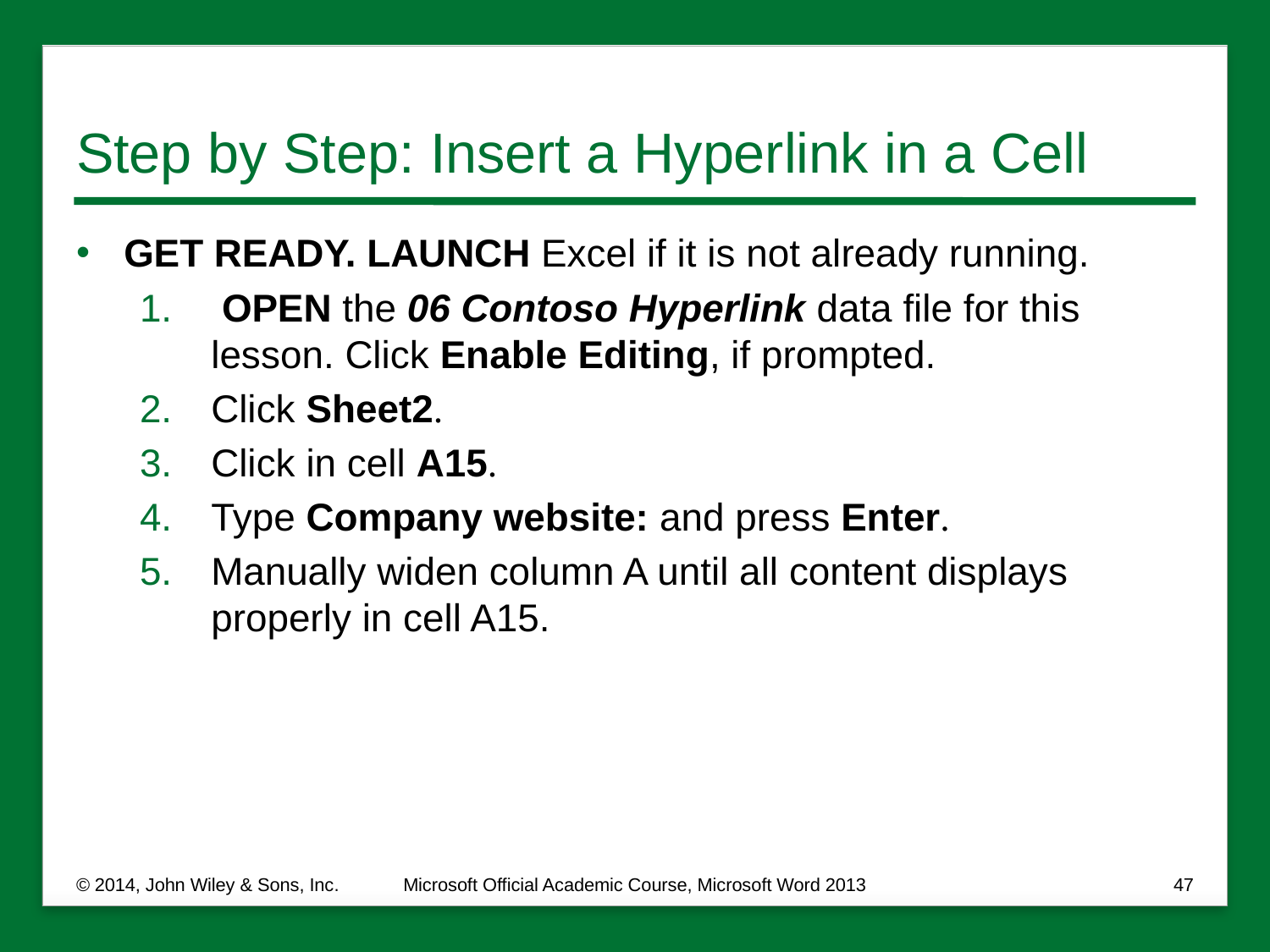

# Step by Step: Insert a Hyperlink in a Cell
GET READY. LAUNCH Excel if it is not already running.
 OPEN the 06 Contoso Hyperlink data file for this lesson. Click Enable Editing, if prompted.
Click Sheet2.
Click in cell A15.
Type Company website: and press Enter.
Manually widen column A until all content displays properly in cell A15.
© 2014, John Wiley & Sons, Inc.
Microsoft Official Academic Course, Microsoft Word 2013
47